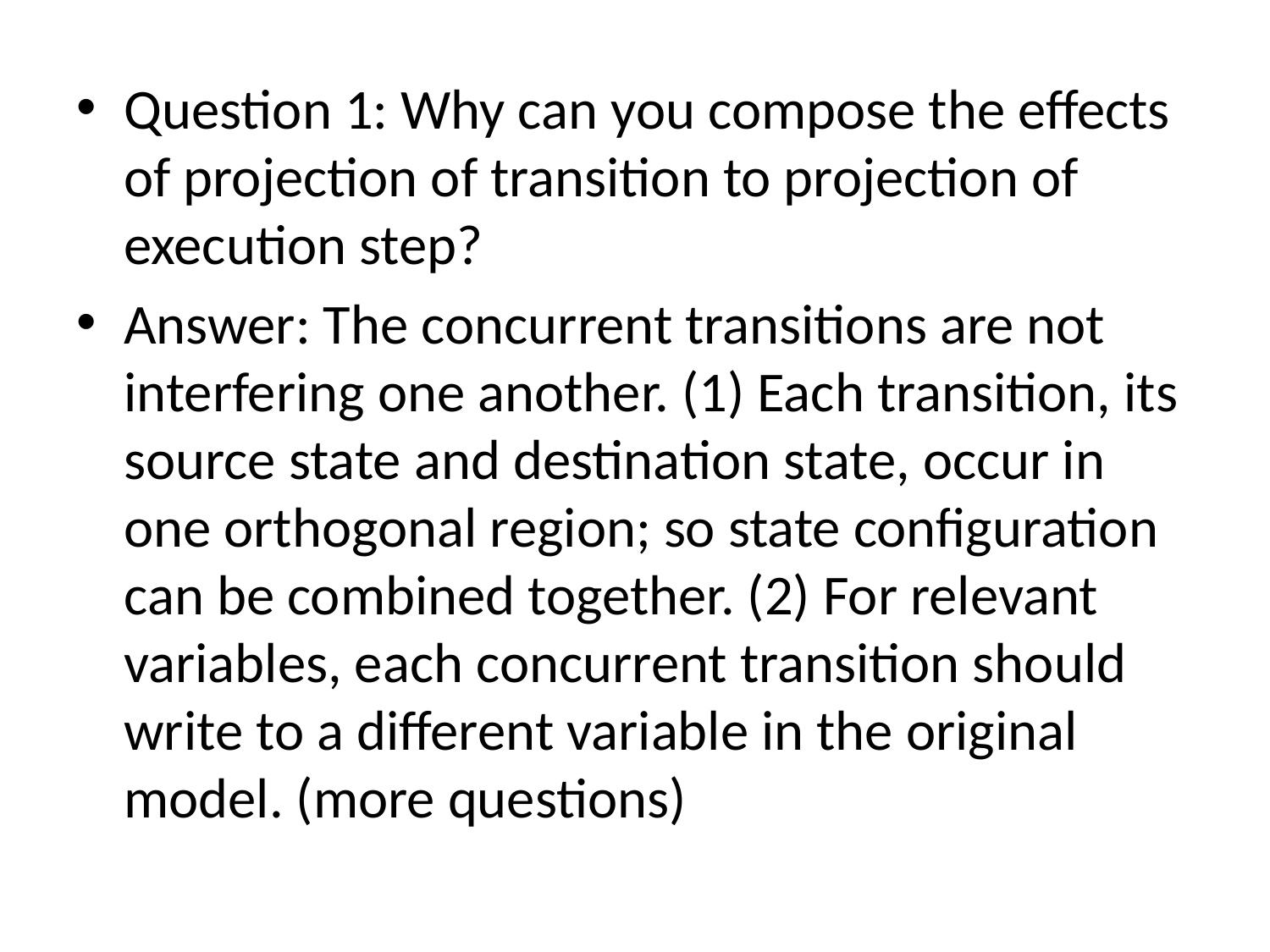

Question 1: Why can you compose the effects of projection of transition to projection of execution step?
Answer: The concurrent transitions are not interfering one another. (1) Each transition, its source state and destination state, occur in one orthogonal region; so state configuration can be combined together. (2) For relevant variables, each concurrent transition should write to a different variable in the original model. (more questions)